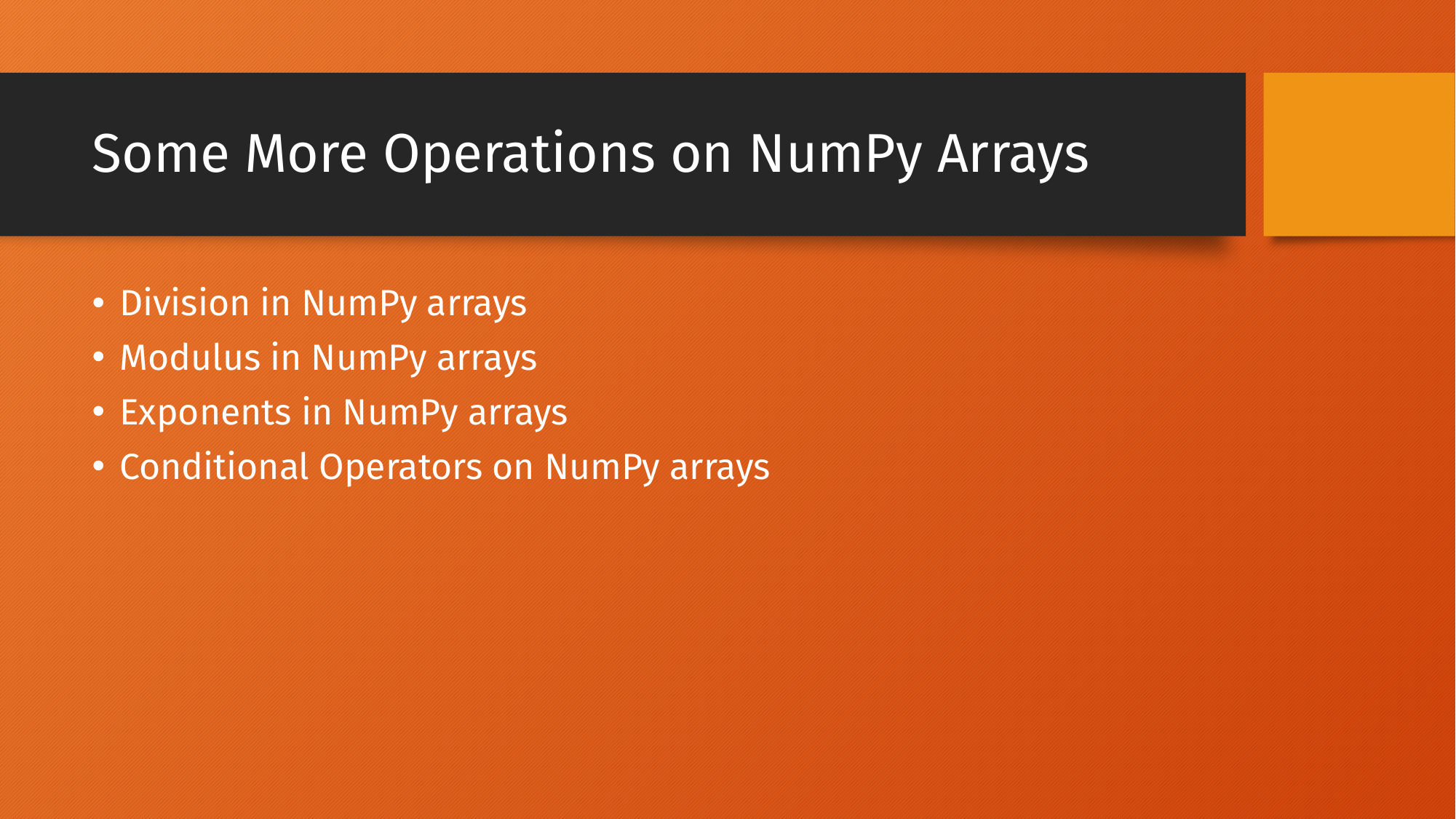

# Some More Operations on NumPy Arrays
Division in NumPy arrays
Modulus in NumPy arrays
Exponents in NumPy arrays
Conditional Operators on NumPy arrays